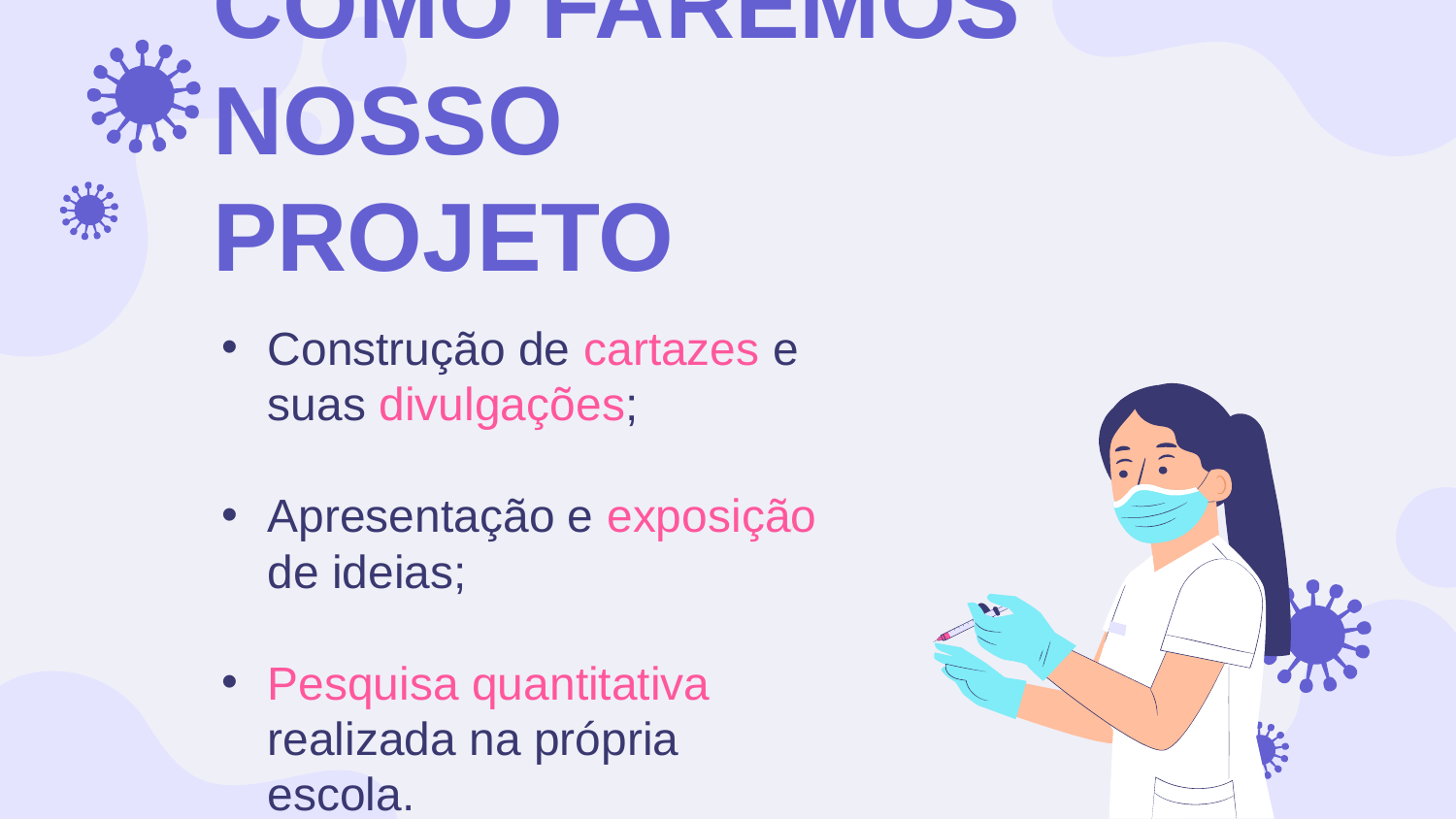

# COMO FAREMOS NOSSO PROJETO
Construção de cartazes e suas divulgações;

Apresentação e exposição de ideias;

Pesquisa quantitativa realizada na própria escola.